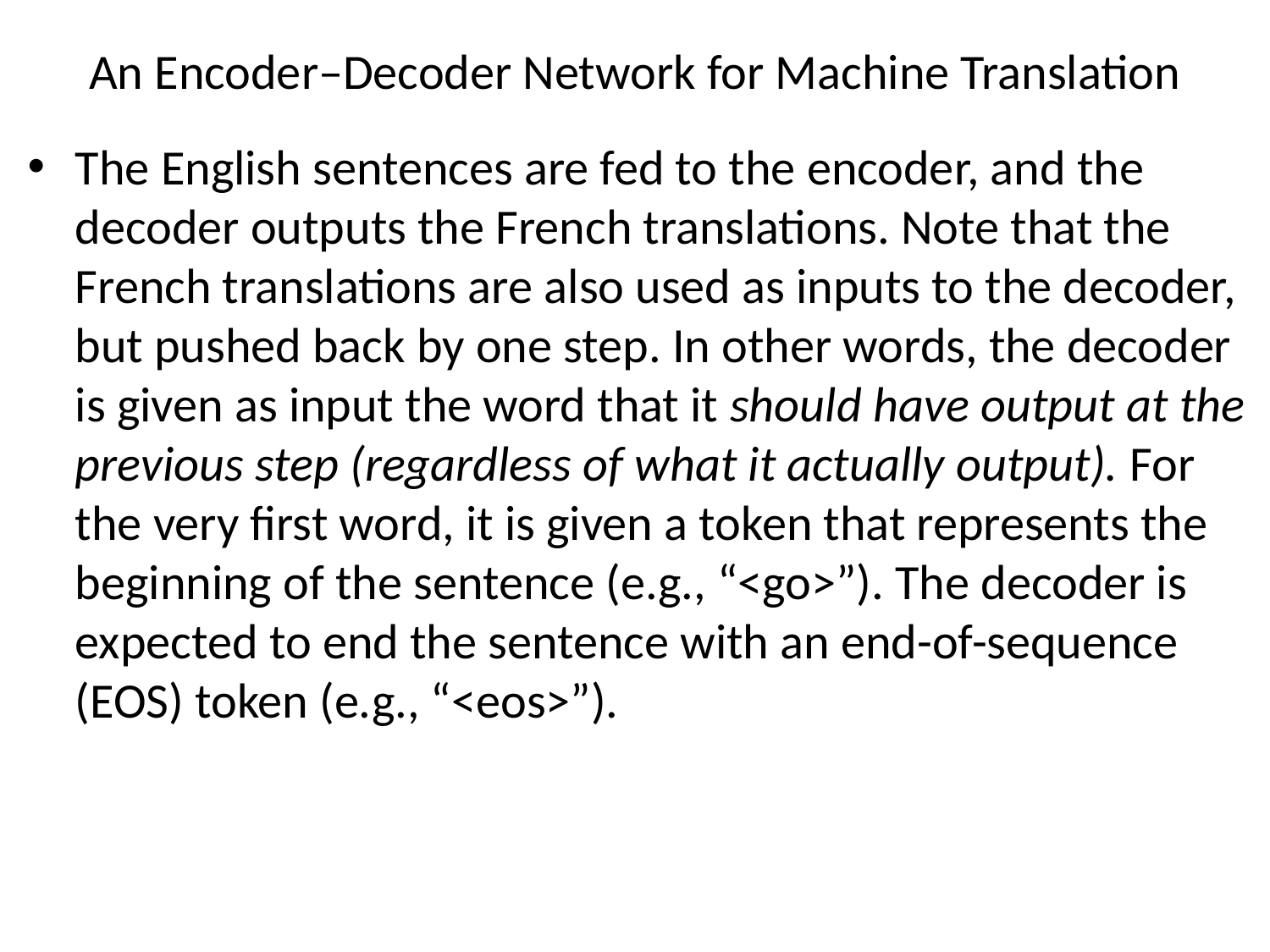

# An Encoder–Decoder Network for Machine Translation
The English sentences are fed to the encoder, and the decoder outputs the French translations. Note that the French translations are also used as inputs to the decoder, but pushed back by one step. In other words, the decoder is given as input the word that it should have output at the previous step (regardless of what it actually output). For the very first word, it is given a token that represents the beginning of the sentence (e.g., “<go>”). The decoder is expected to end the sentence with an end-of-sequence (EOS) token (e.g., “<eos>”).